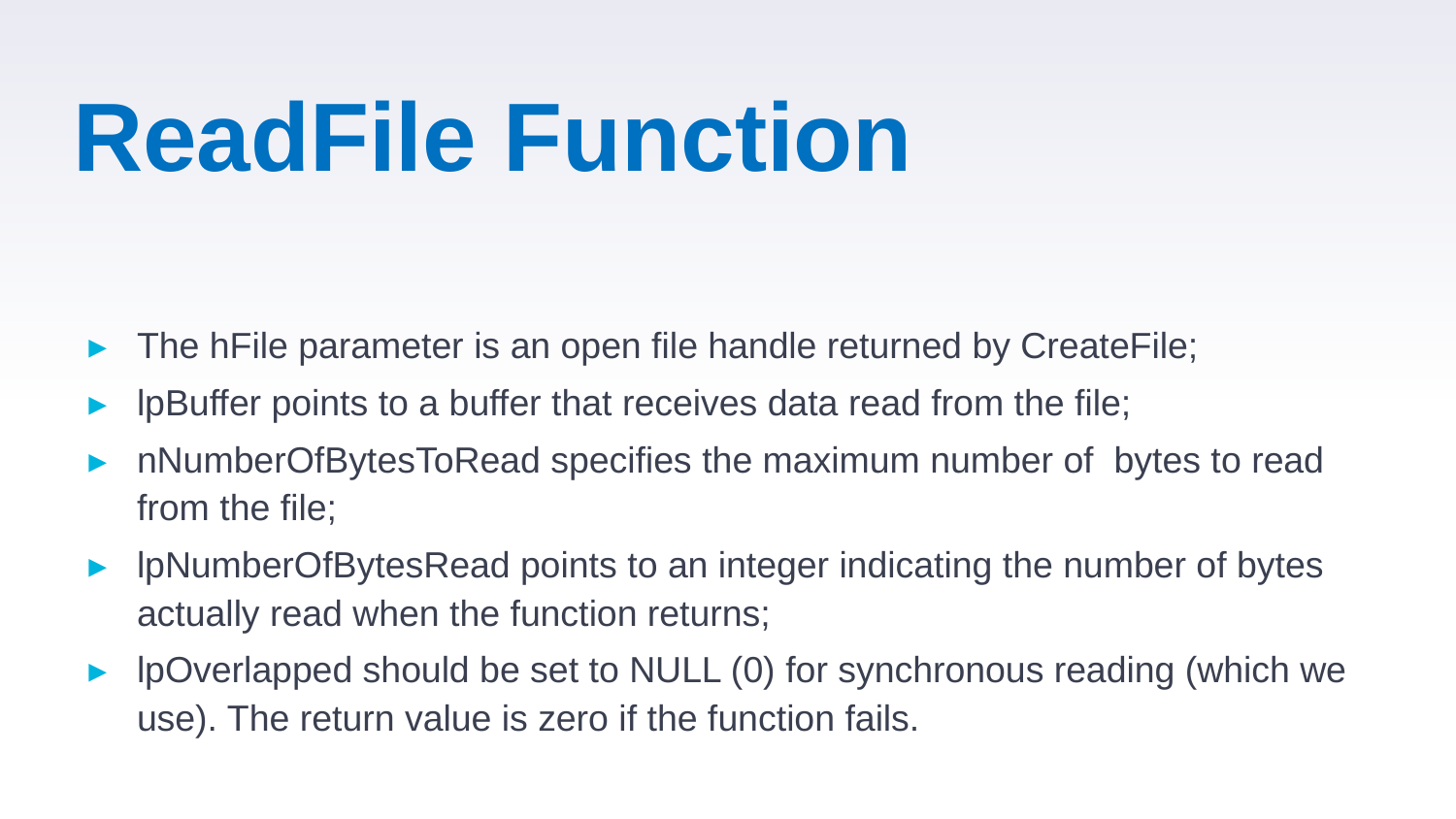

# ReadFile Function
The hFile parameter is an open ﬁle handle returned by CreateFile;
lpBuffer points to a buffer that receives data read from the ﬁle;
nNumberOfBytesToRead speciﬁes the maximum number of  bytes to read from the ﬁle;
lpNumberOfBytesRead points to an integer indicating the number of bytes actually read when the function returns;
lpOverlapped should be set to NULL (0) for synchronous reading (which we use). The return value is zero if the function fails.